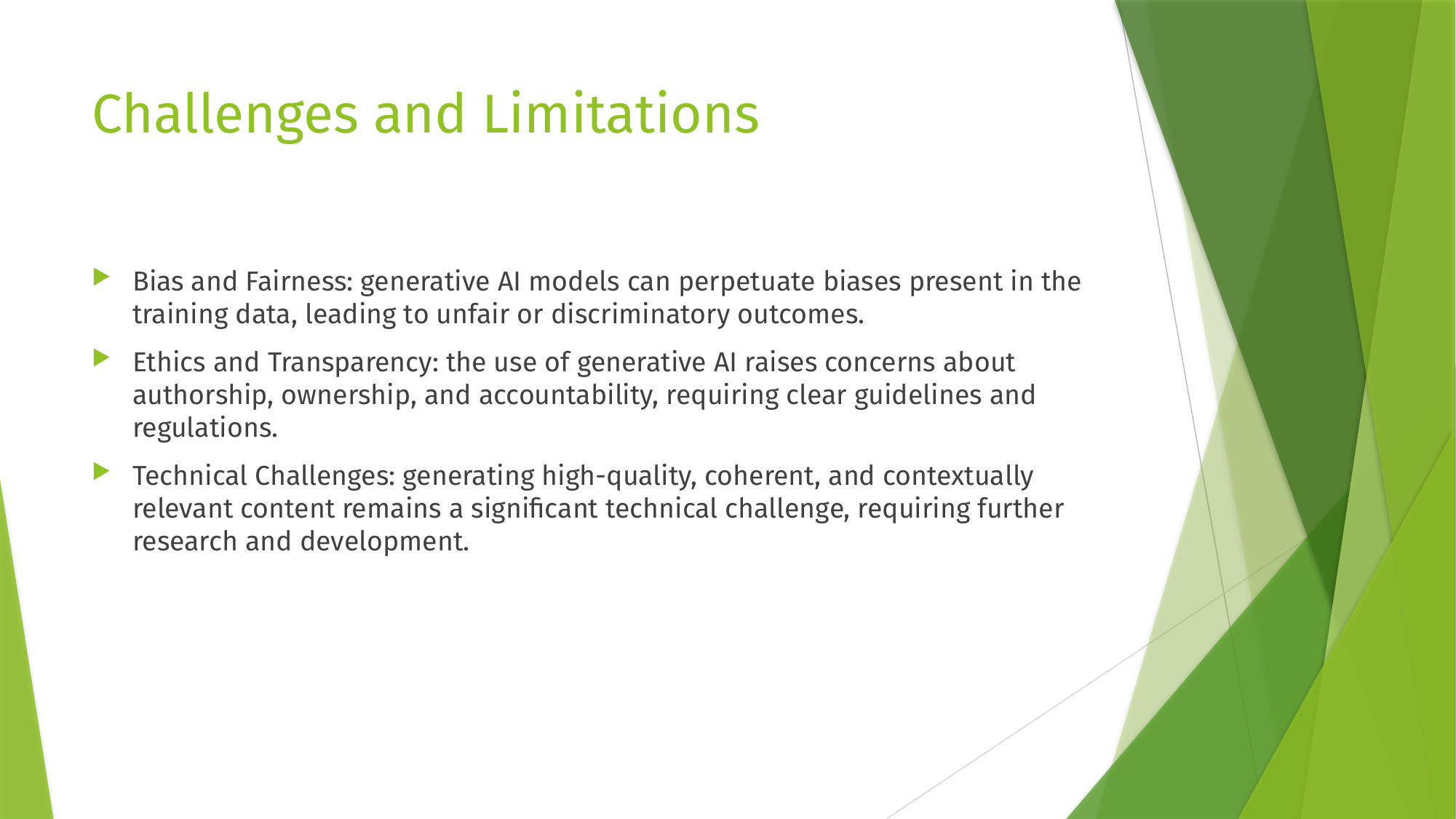

# Challenges and Limitations
Bias and Fairness: generative AI models can perpetuate biases present in the training data, leading to unfair or discriminatory outcomes.
Ethics and Transparency: the use of generative AI raises concerns about authorship, ownership, and accountability, requiring clear guidelines and regulations.
Technical Challenges: generating high-quality, coherent, and contextually relevant content remains a significant technical challenge, requiring further research and development.